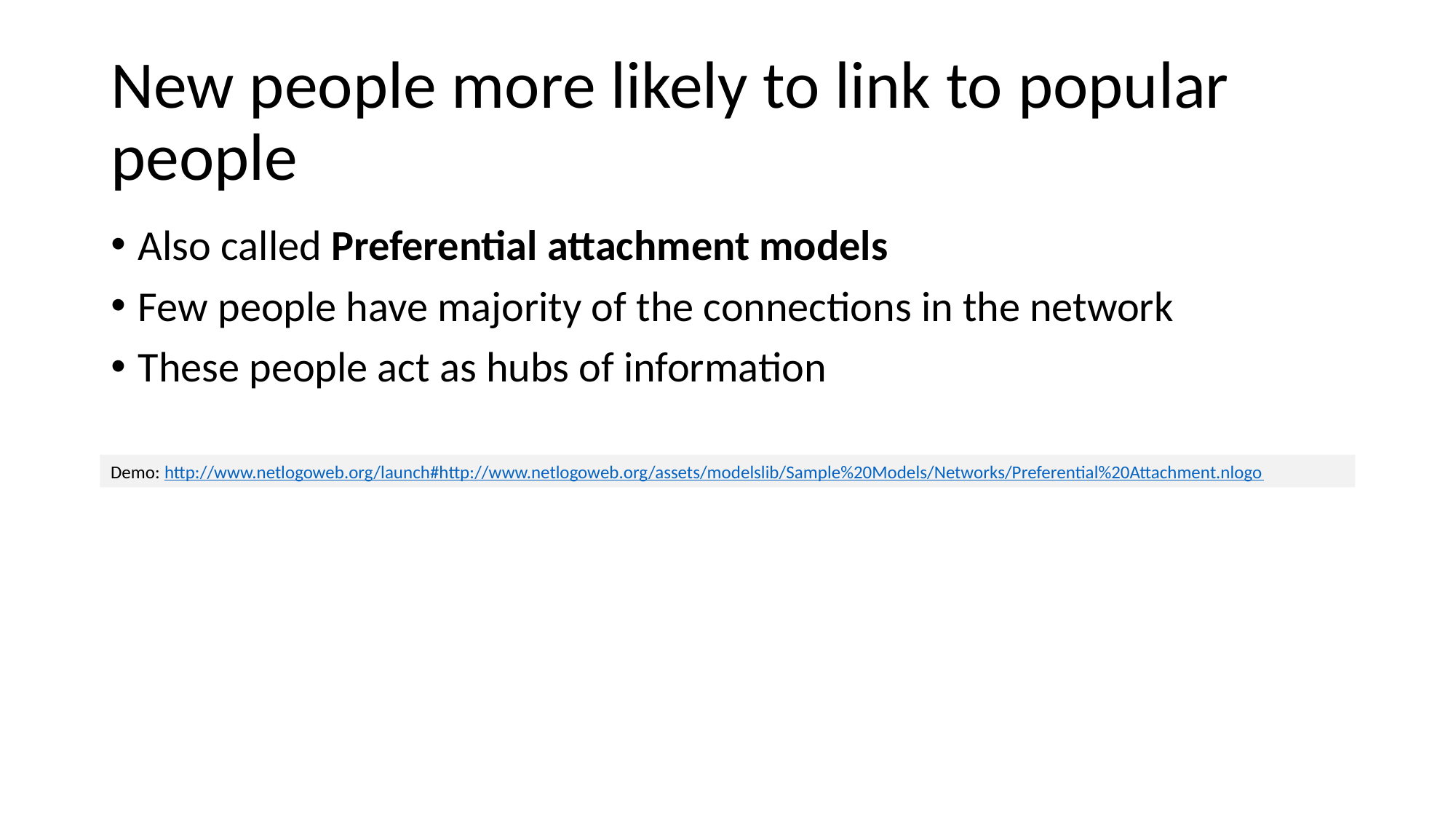

# New people more likely to link to popular people
Also called Preferential attachment models
Few people have majority of the connections in the network
These people act as hubs of information
Demo: http://www.netlogoweb.org/launch#http://www.netlogoweb.org/assets/modelslib/Sample%20Models/Networks/Preferential%20Attachment.nlogo